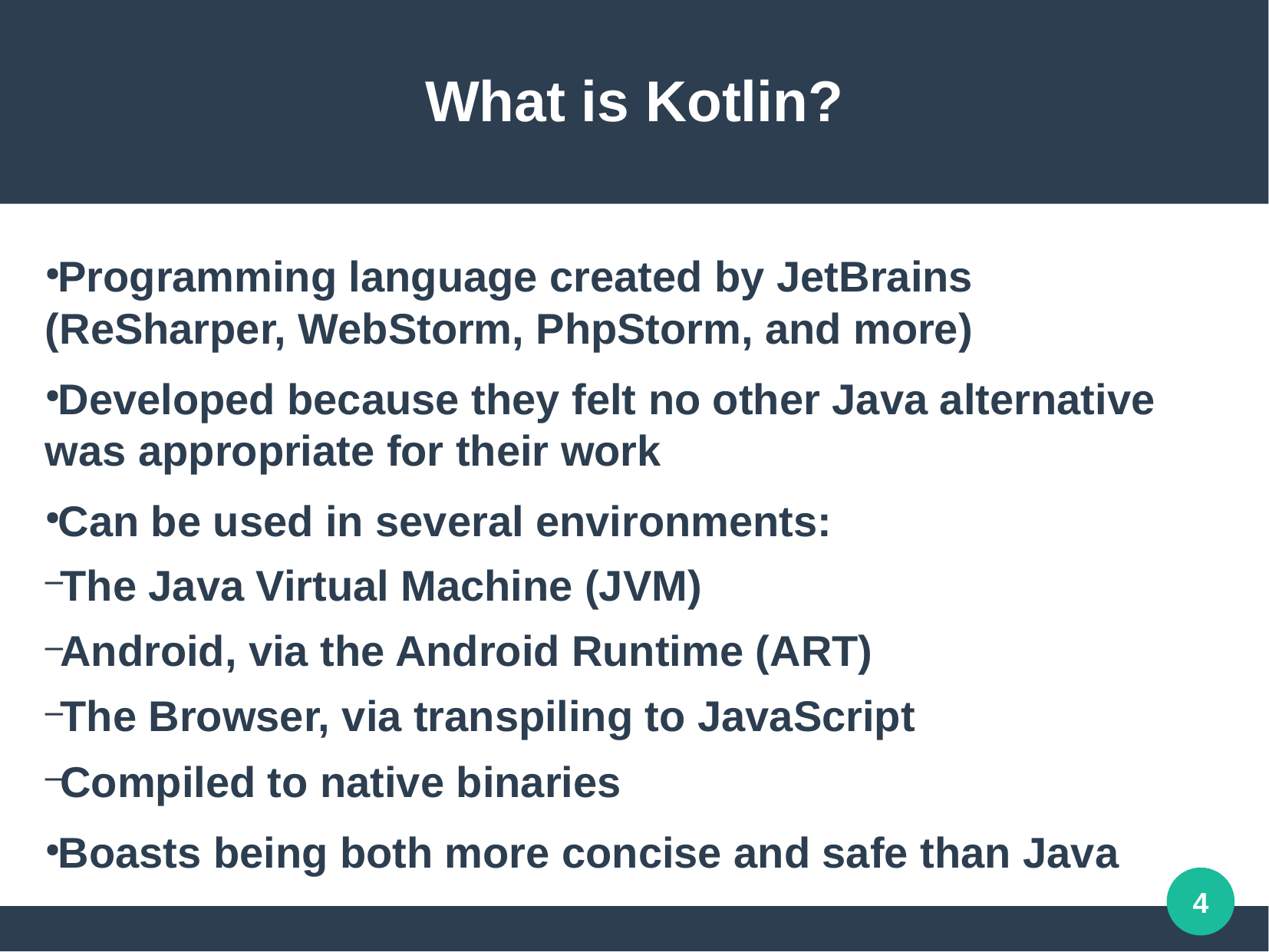

What is Kotlin?
Programming language created by JetBrains (ReSharper, WebStorm, PhpStorm, and more)
Developed because they felt no other Java alternative was appropriate for their work
Can be used in several environments:
The Java Virtual Machine (JVM)
Android, via the Android Runtime (ART)
The Browser, via transpiling to JavaScript
Compiled to native binaries
Boasts being both more concise and safe than Java
4